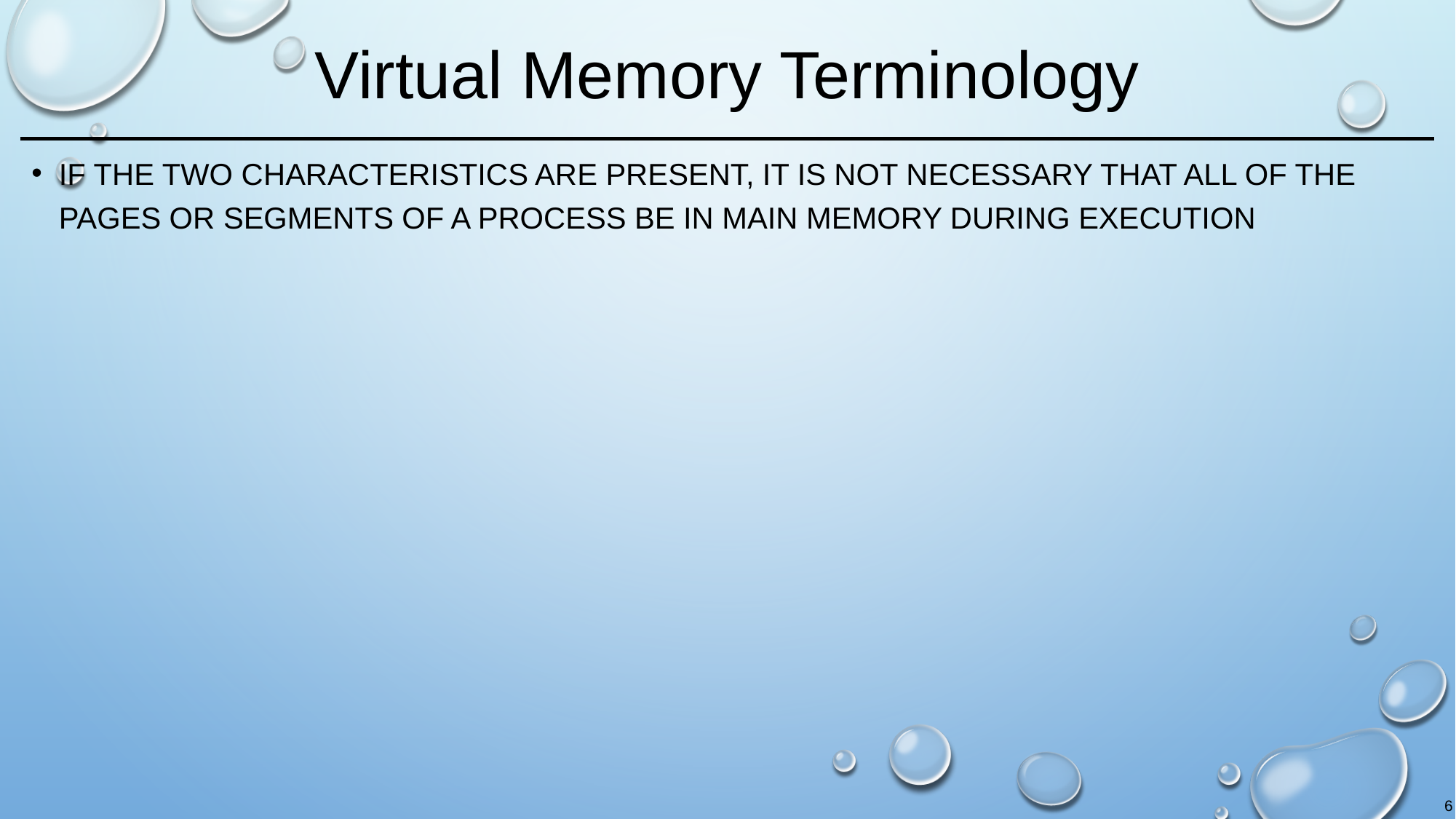

# Virtual Memory Terminology
If the two characteristics are present, it is not necessary that all of the pages or segments of a process be in main memory during execution

6